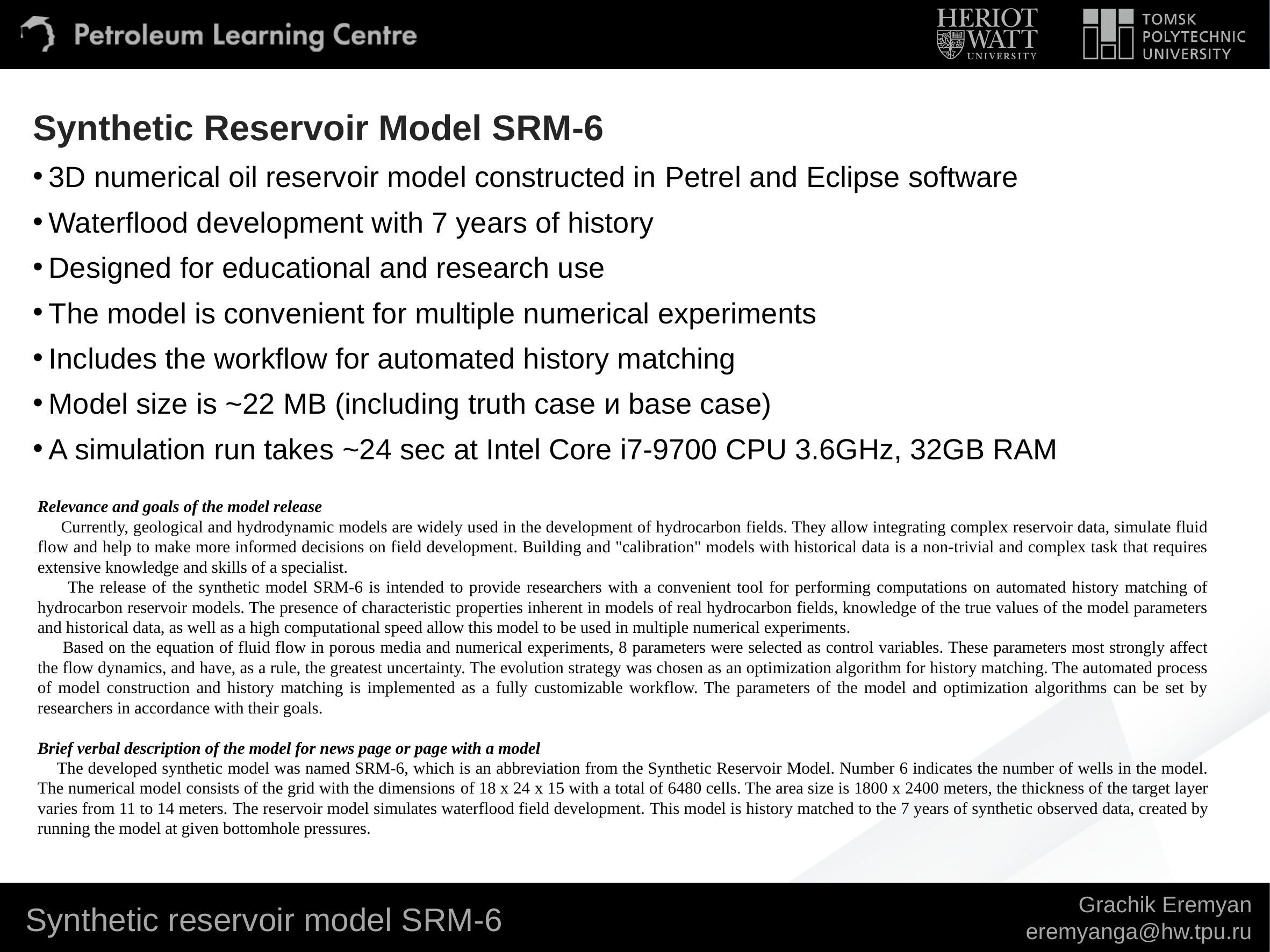

Synthetic Reservoir Model SRM-6
3D numerical oil reservoir model constructed in Petrel and Eclipse software
Waterflood development with 7 years of history
Designed for educational and research use
The model is convenient for multiple numerical experiments
Includes the workflow for automated history matching
Model size is ~22 MB (including truth case и base case)
A simulation run takes ~24 sec at Intel Core i7-9700 CPU 3.6GHz, 32GB RAM
Relevance and goals of the model release
     Currently, geological and hydrodynamic models are widely used in the development of hydrocarbon fields. They allow integrating complex reservoir data, simulate fluid flow and help to make more informed decisions on field development. Building and "calibration" models with historical data is a non-trivial and complex task that requires extensive knowledge and skills of a specialist.
     The release of the synthetic model SRM-6 is intended to provide researchers with a convenient tool for performing computations on automated history matching of hydrocarbon reservoir models. The presence of characteristic properties inherent in models of real hydrocarbon fields, knowledge of the true values of the model parameters and historical data, as well as a high computational speed allow this model to be used in multiple numerical experiments.
     Based on the equation of fluid flow in porous media and numerical experiments, 8 parameters were selected as control variables. These parameters most strongly affect the flow dynamics, and have, as a rule, the greatest uncertainty. The evolution strategy was chosen as an optimization algorithm for history matching. The automated process of model construction and history matching is implemented as a fully customizable workflow. The parameters of the model and optimization algorithms can be set by researchers in accordance with their goals.
Brief verbal description of the model for news page or page with a model
    The developed synthetic model was named SRM-6, which is an abbreviation from the Synthetic Reservoir Model. Number 6 indicates the number of wells in the model. The numerical model consists of the grid with the dimensions of 18 x 24 x 15 with a total of 6480 cells. The area size is 1800 x 2400 meters, the thickness of the target layer varies from 11 to 14 meters. The reservoir model simulates waterflood field development. This model is history matched to the 7 years of synthetic observed data, created by running the model at given bottomhole pressures.